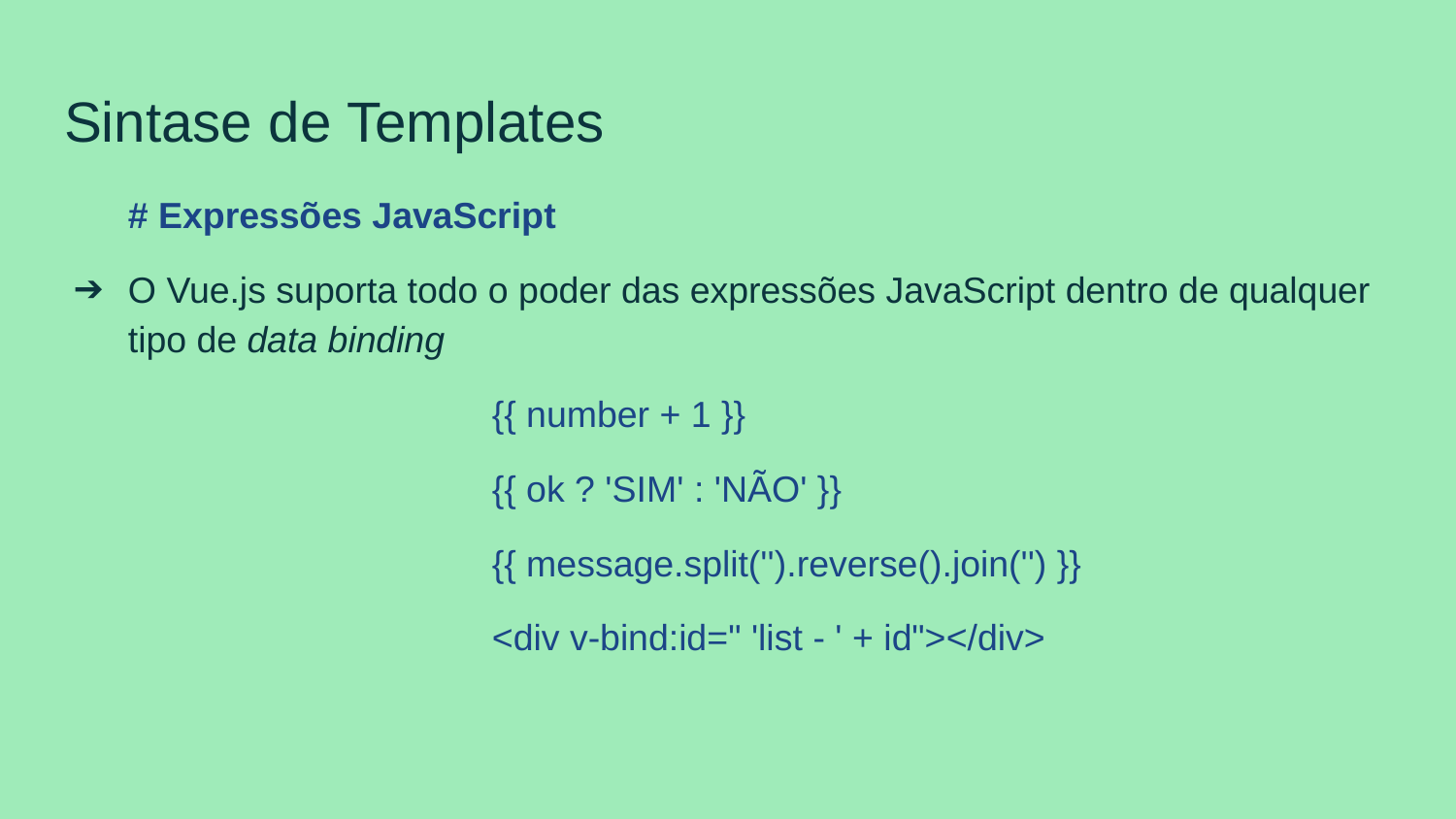

# Sintase de Templates

# Expressões JavaScript
O Vue.js suporta todo o poder das expressões JavaScript dentro de qualquer tipo de data binding
{{ number + 1 }}
{{ ok ? 'SIM' : 'NÃO' }}
{{ message.split('').reverse().join('') }}
<div v-bind:id=" 'list - ' + id"></div>